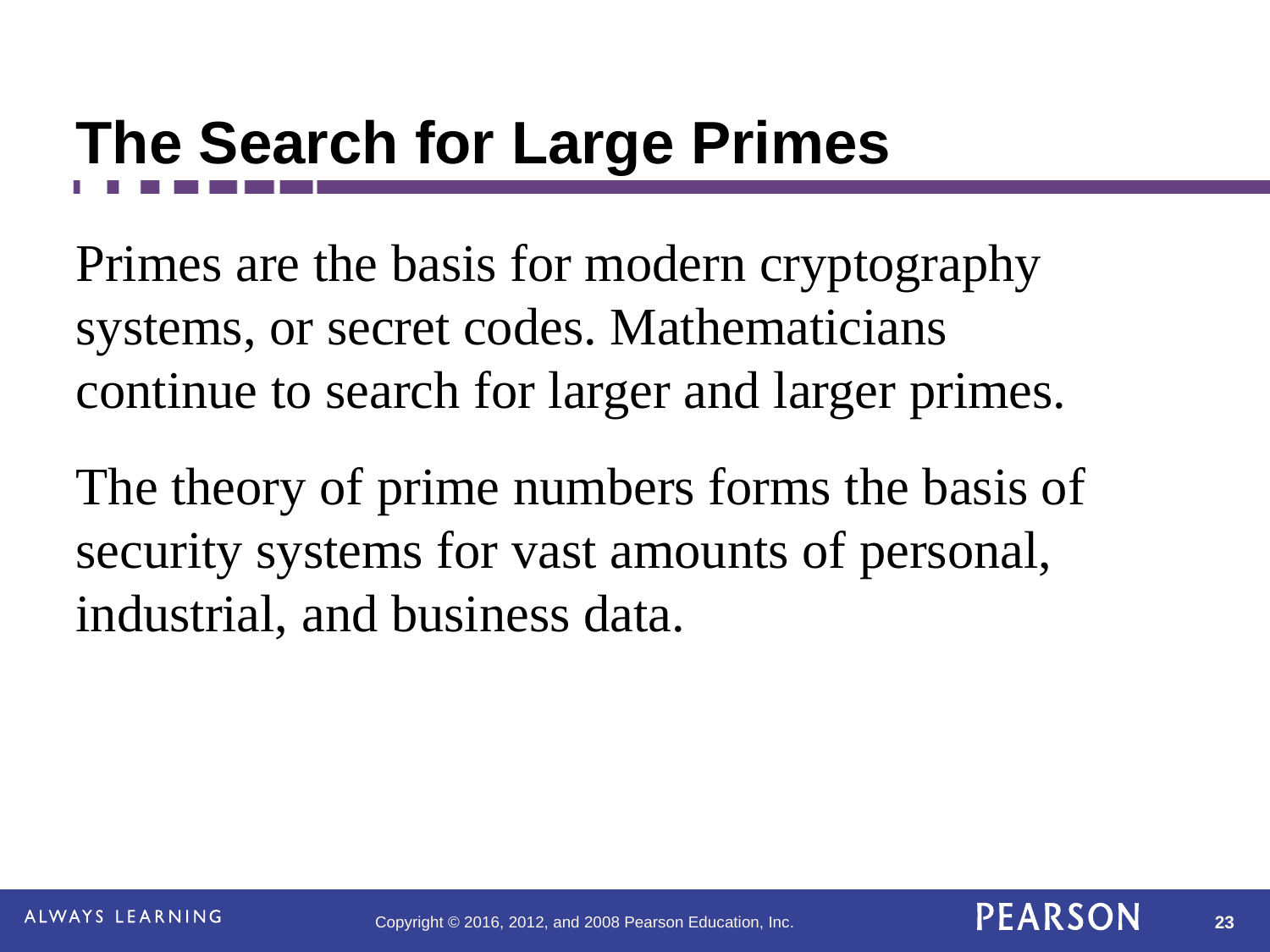

The Search for Large Primes
Primes are the basis for modern cryptography systems, or secret codes. Mathematicians continue to search for larger and larger primes.
The theory of prime numbers forms the basis of security systems for vast amounts of personal, industrial, and business data.